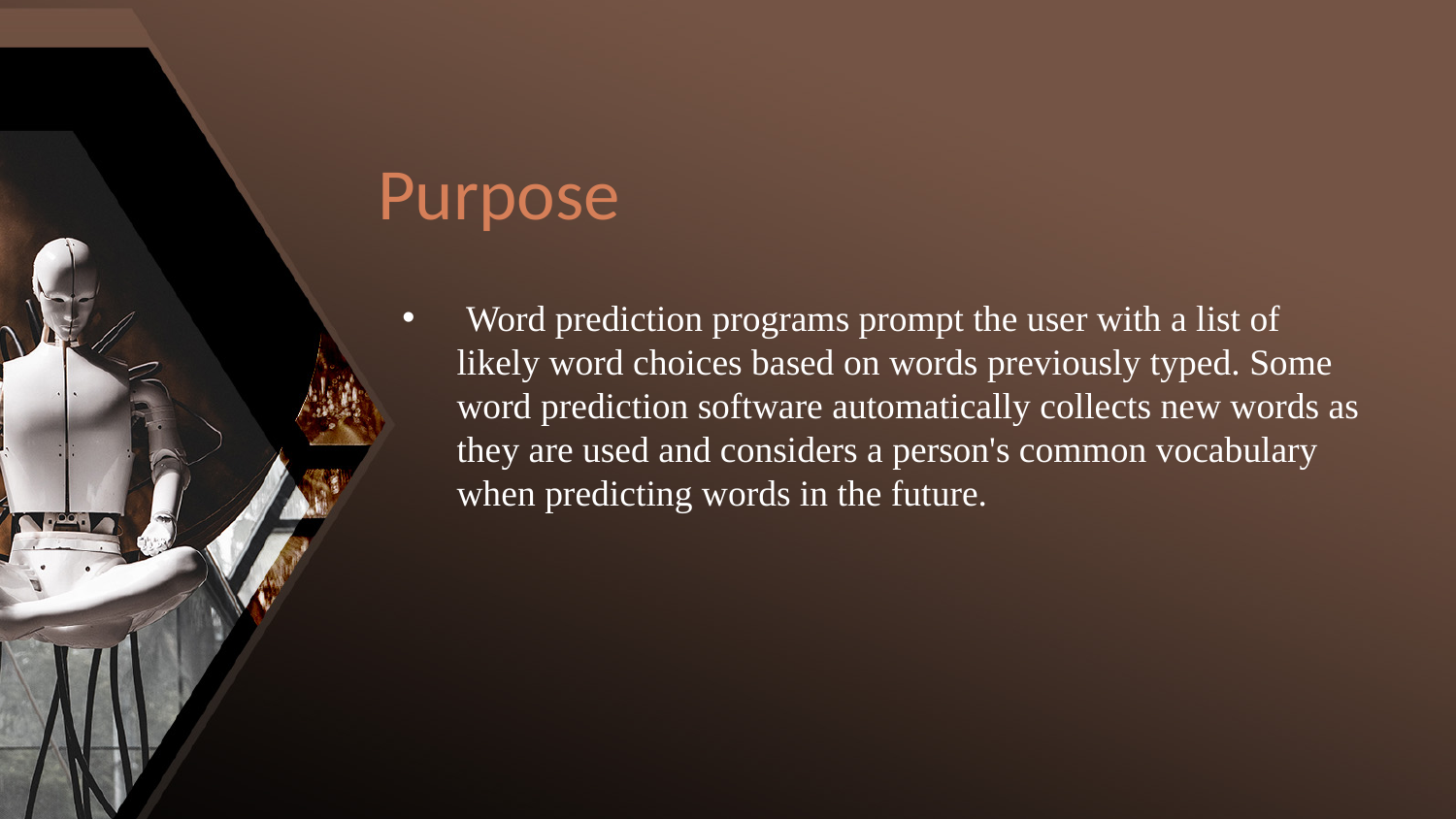

# Purpose
 Word prediction programs prompt the user with a list of likely word choices based on words previously typed. Some word prediction software automatically collects new words as they are used and considers a person's common vocabulary when predicting words in the future.